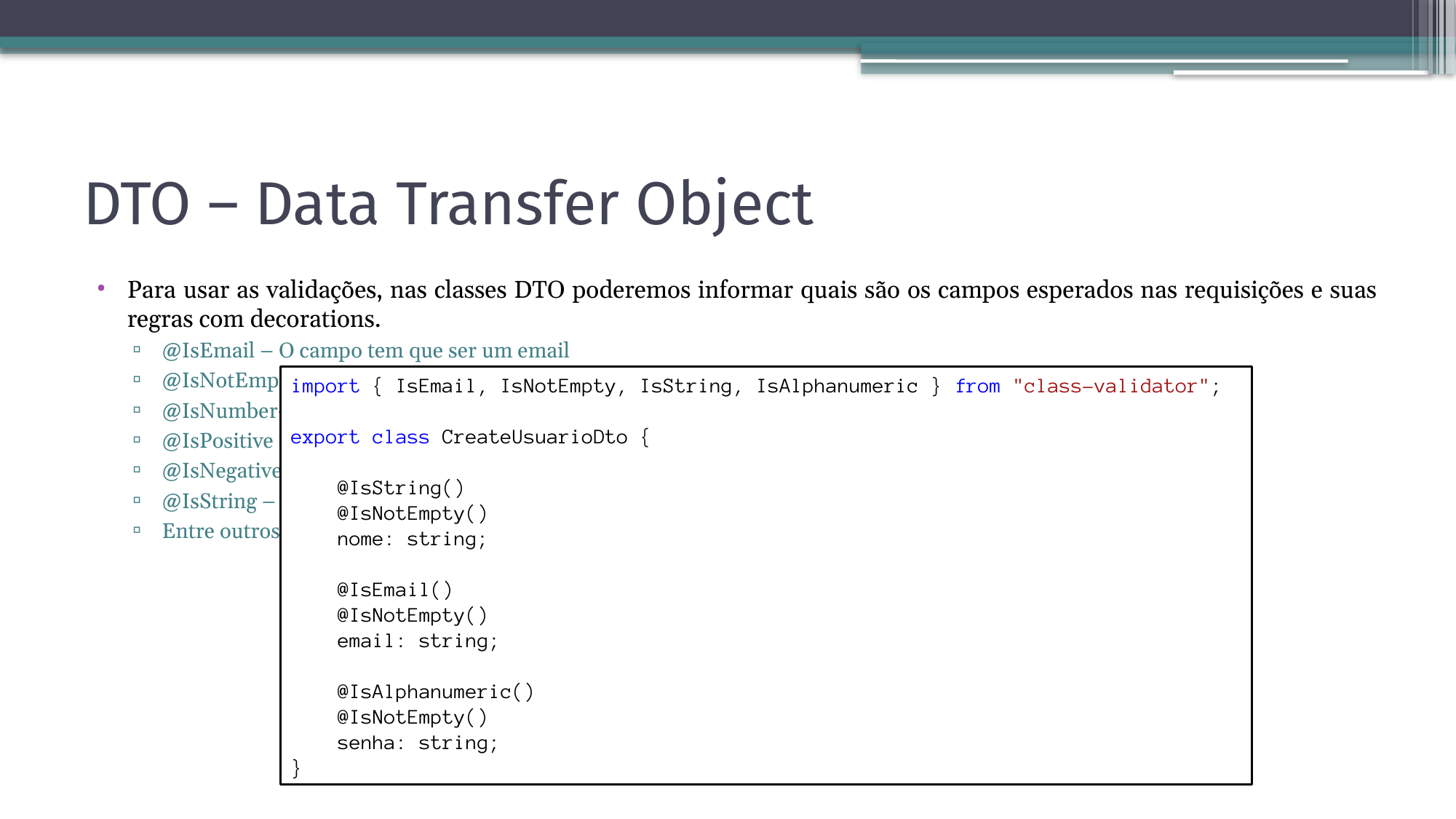

# DTO – Data Transfer Object
Para usar as validações, nas classes DTO poderemos informar quais são os campos esperados nas requisições e suas regras com decorations.
@IsEmail – O campo tem que ser um email
@IsNotEmpty – O campo tem que ter valor
@IsNumber– O campo precisa ser um número, mesmo que venha como string, tem que ser no formato de numero
@IsPositive – O campo precisa ser um número positivo
@IsNegative – o campo precisa ser um número negativo
@IsString – o campo precisa ser uma string
Entre outros...

import { IsEmail, IsNotEmpty, IsString, IsAlphanumeric } from "class-validator";
export class CreateUsuarioDto {
    @IsString()
    @IsNotEmpty()
    nome: string;
    @IsEmail()
    @IsNotEmpty()
    email: string;
    @IsAlphanumeric()
    @IsNotEmpty()
    senha: string;
}